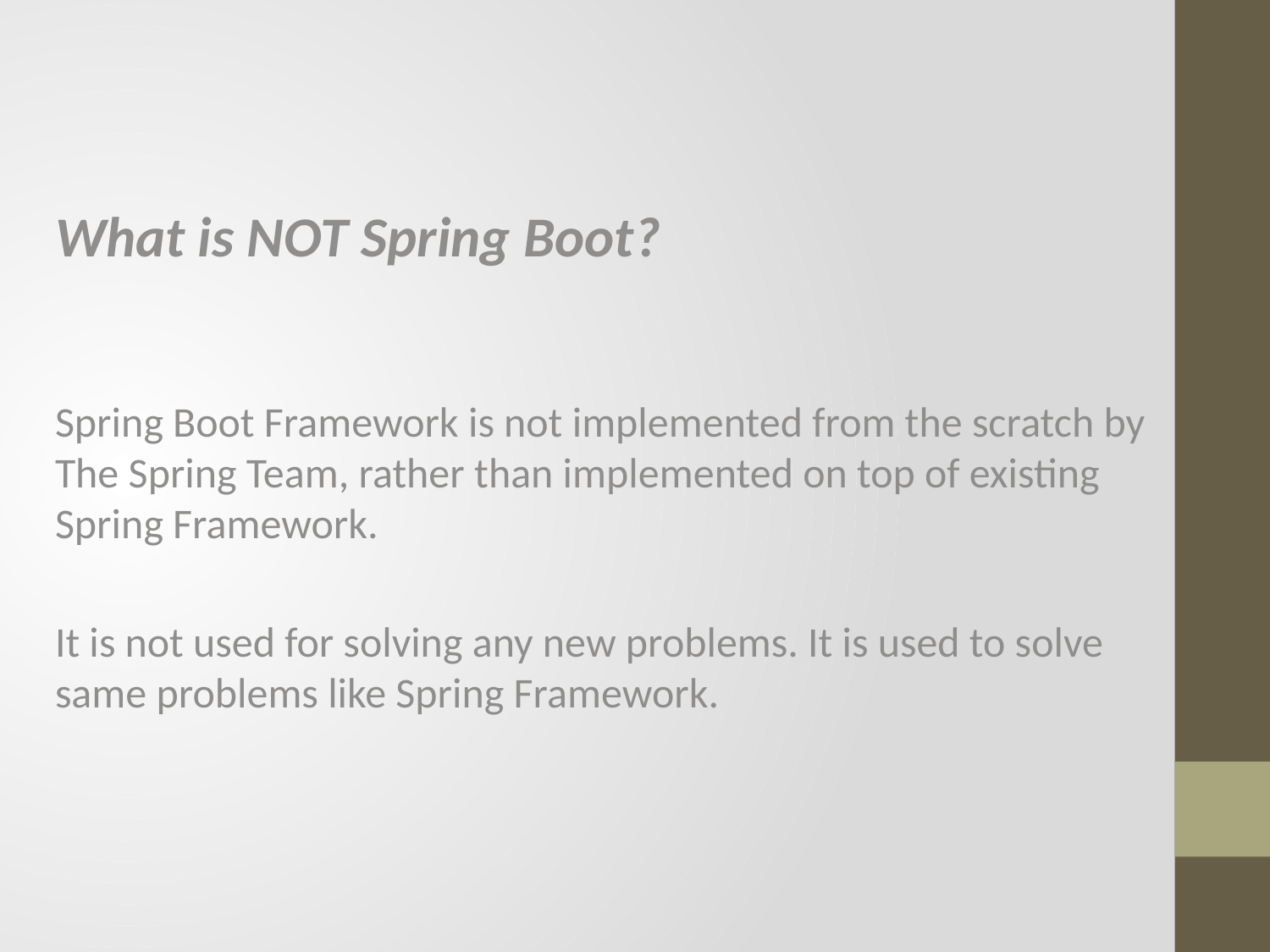

What is NOT Spring Boot?

Spring Boot Framework is not implemented from the scratch by The Spring Team, rather than implemented on top of existing Spring Framework.

It is not used for solving any new problems. It is used to solve same problems like Spring Framework.